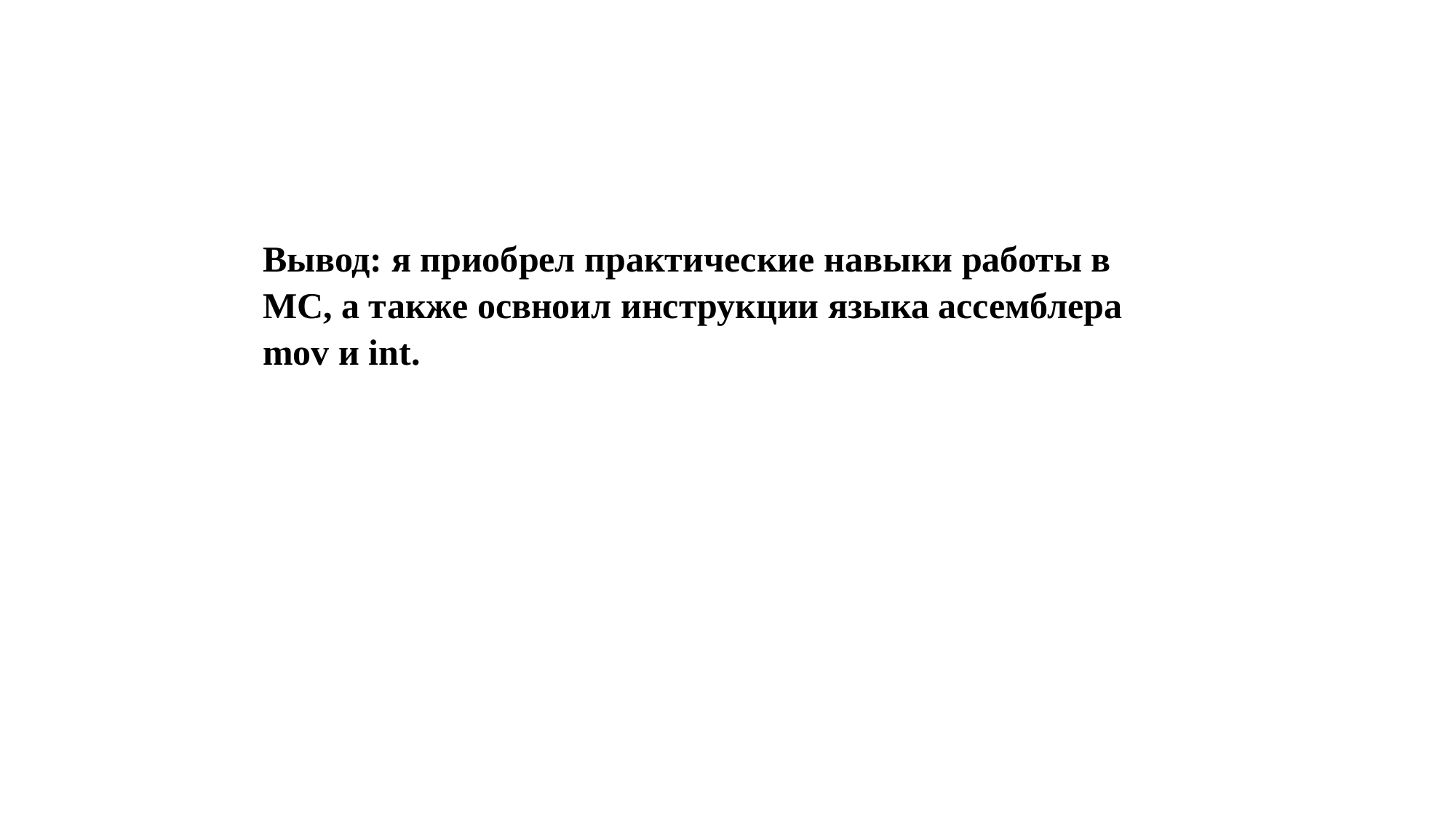

Вывод: я приобрел практические навыки работы в MC, а также освноил инструкции языка ассемблера mov и int.